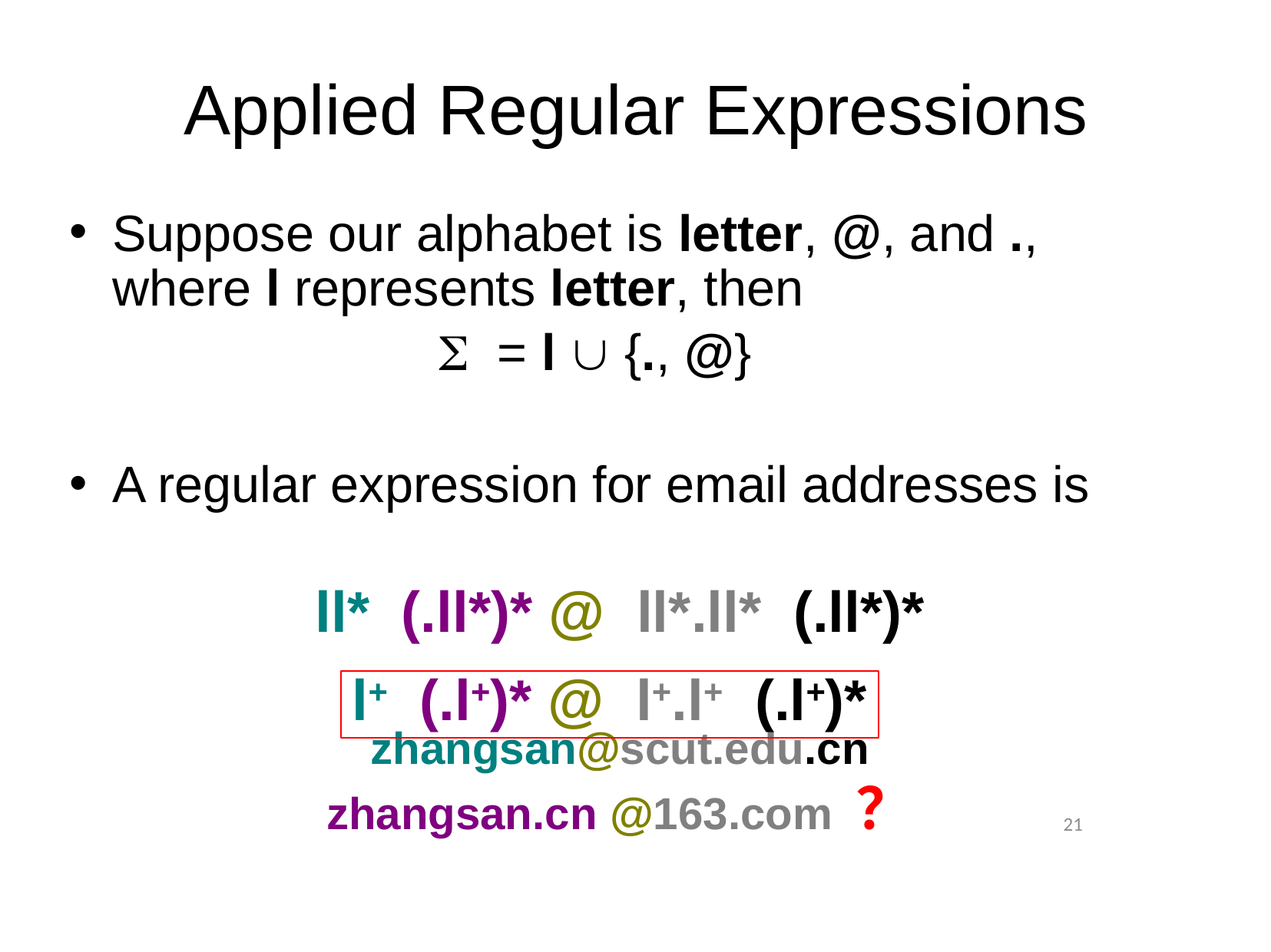

# Applied Regular Expressions
Suppose our alphabet is letter, @, and ., where l represents letter, then
                          Σ  = l ∪ {., @}

A regular expression for email addresses is

ll*  (.ll*)* @  ll*.ll*  (.ll*)*

zhangsan@scut.edu.cn
zhangsan.cn @163.com ？

l+  (.l+)* @  l+.l+  (.l+)*
21